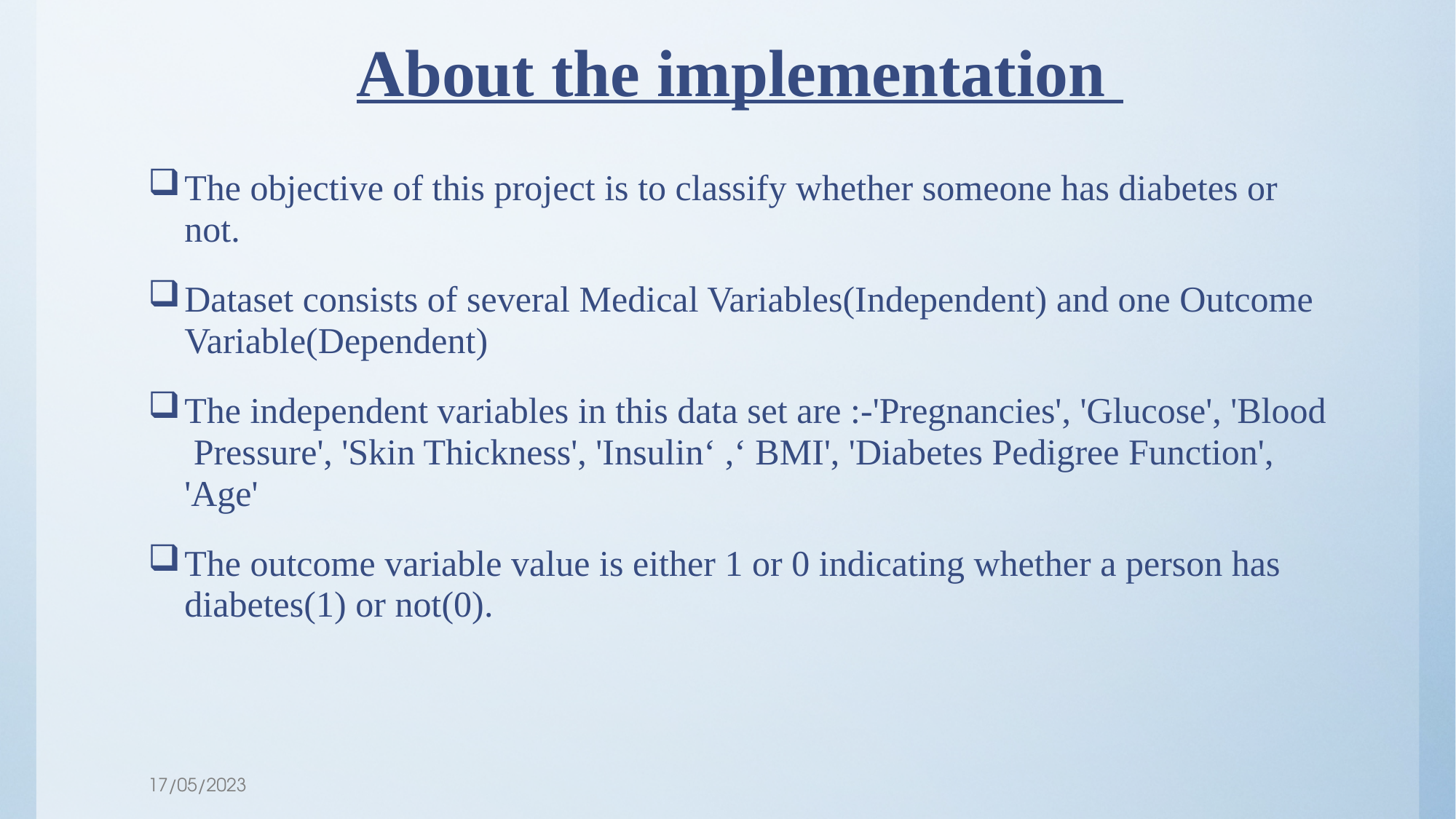

# About the implementation
The objective of this project is to classify whether someone has diabetes or not.
Dataset consists of several Medical Variables(Independent) and one Outcome Variable(Dependent)
The independent variables in this data set are :-'Pregnancies', 'Glucose', 'Blood  Pressure', 'Skin Thickness', 'Insulin‘ ,‘ BMI', 'Diabetes Pedigree Function', 'Age'
The outcome variable value is either 1 or 0 indicating whether a person has diabetes(1) or not(0).

17/05/2023